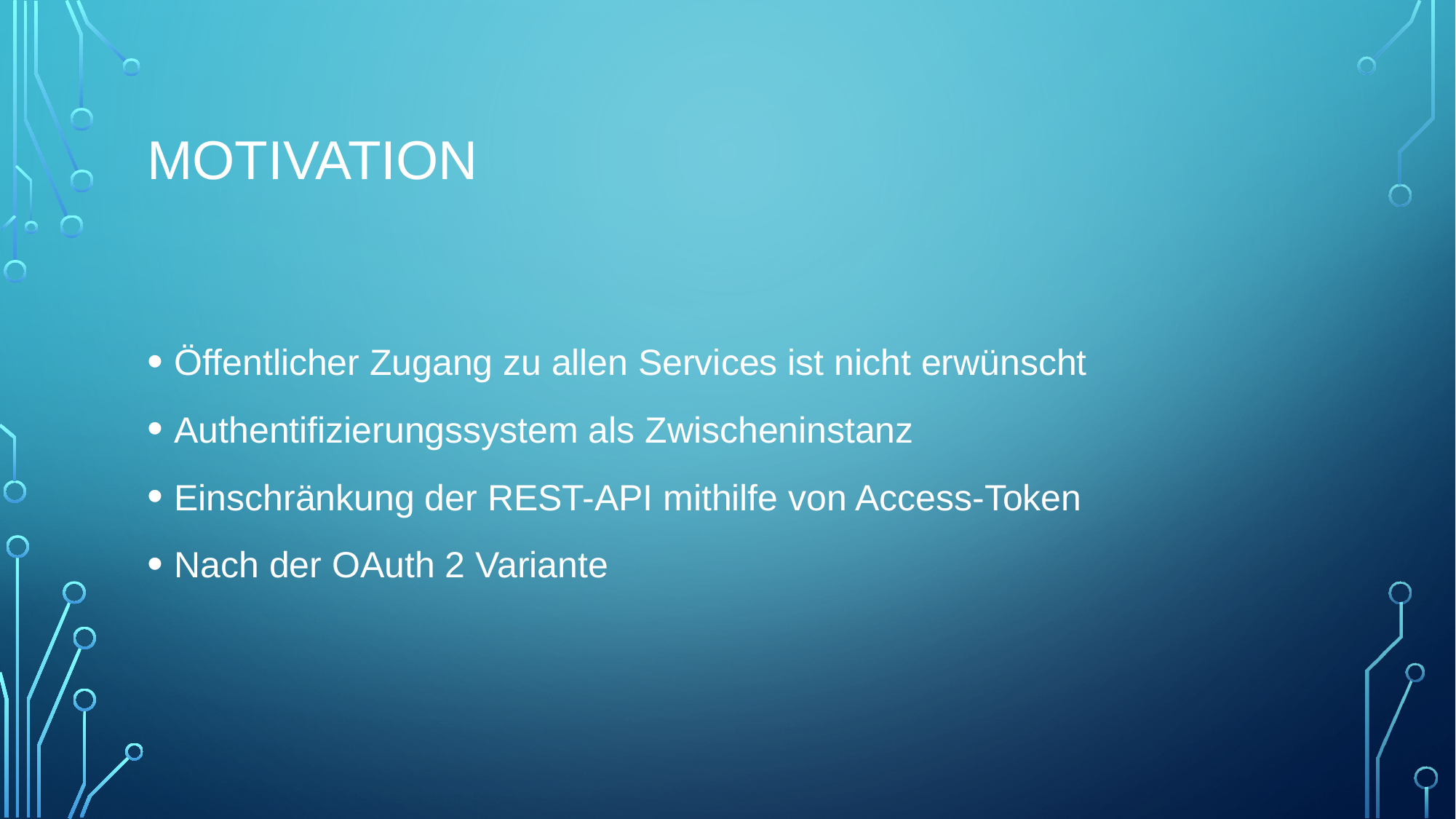

# Motivation
Öffentlicher Zugang zu allen Services ist nicht erwünscht
Authentifizierungssystem als Zwischeninstanz
Einschränkung der REST-API mithilfe von Access-Token
Nach der OAuth 2 Variante